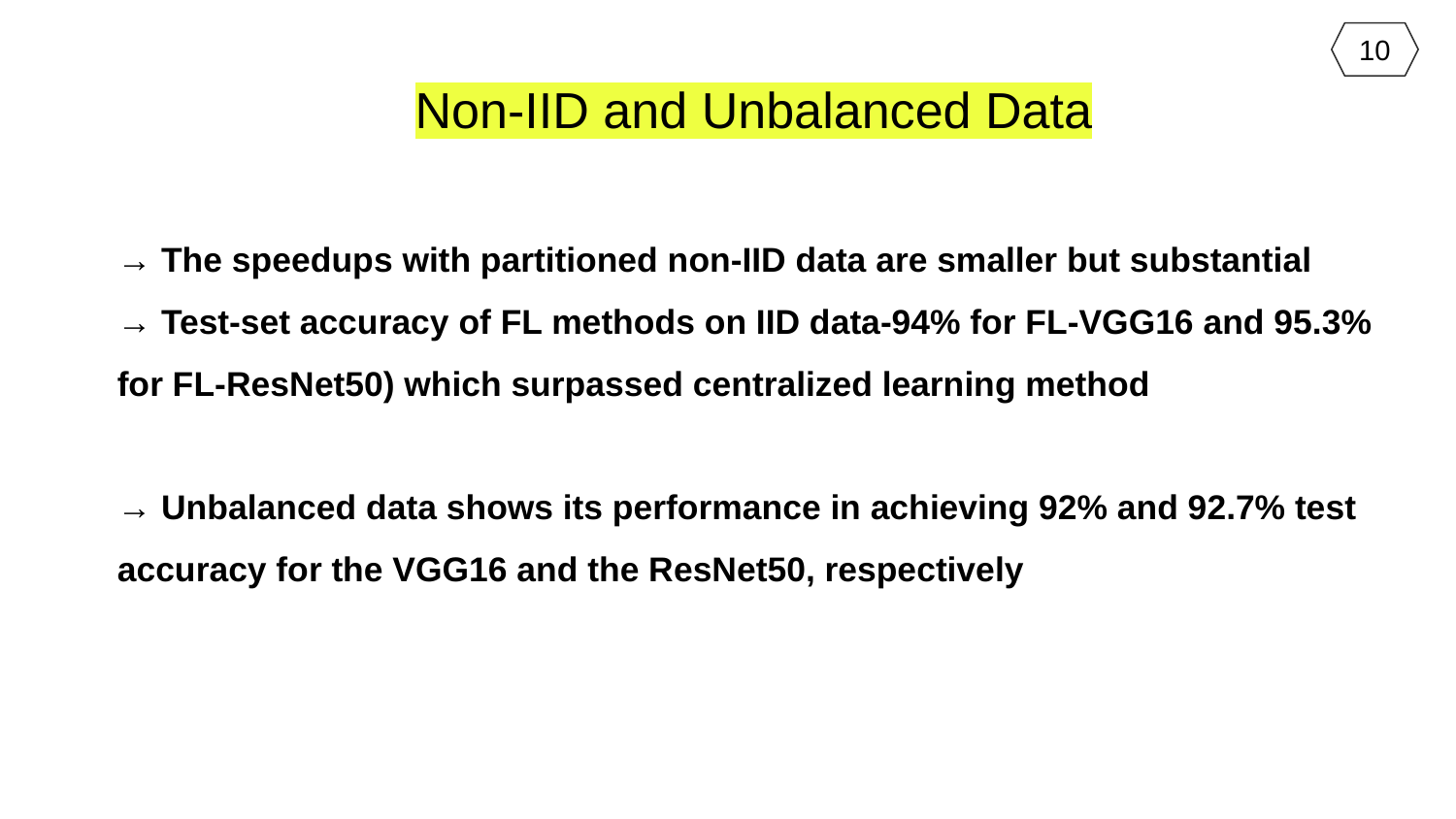

10
Non-IID and Unbalanced Data

→ The speedups with partitioned non-IID data are smaller but substantial
→ Test-set accuracy of FL methods on IID data-94% for FL-VGG16 and 95.3% for FL-ResNet50) which surpassed centralized learning method

→ Unbalanced data shows its performance in achieving 92% and 92.7% test accuracy for the VGG16 and the ResNet50, respectively